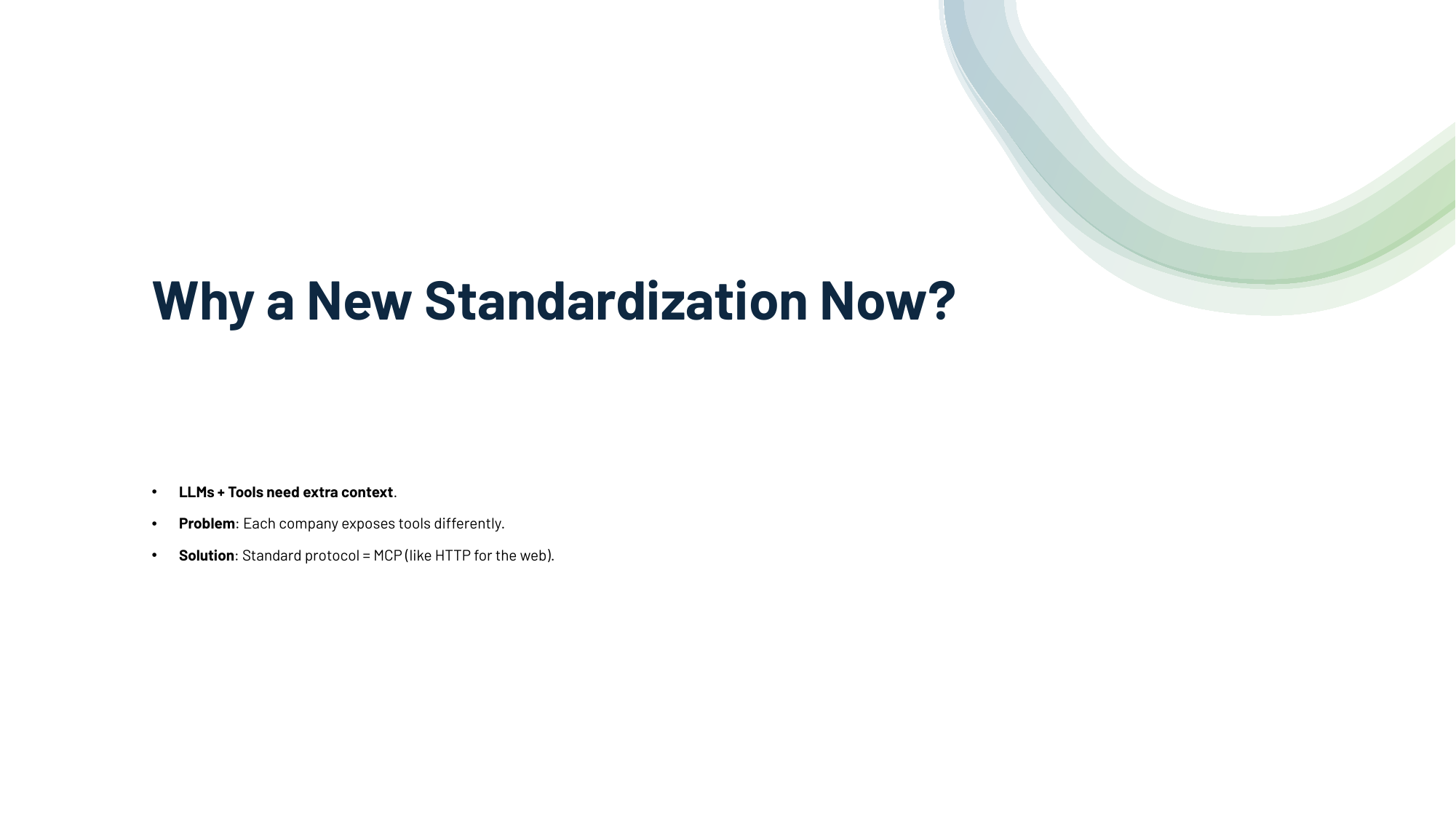

# Why a New Standardization Now?
LLMs + Tools need extra context.
Problem: Each company exposes tools differently.
Solution: Standard protocol = MCP (like HTTP for the web).